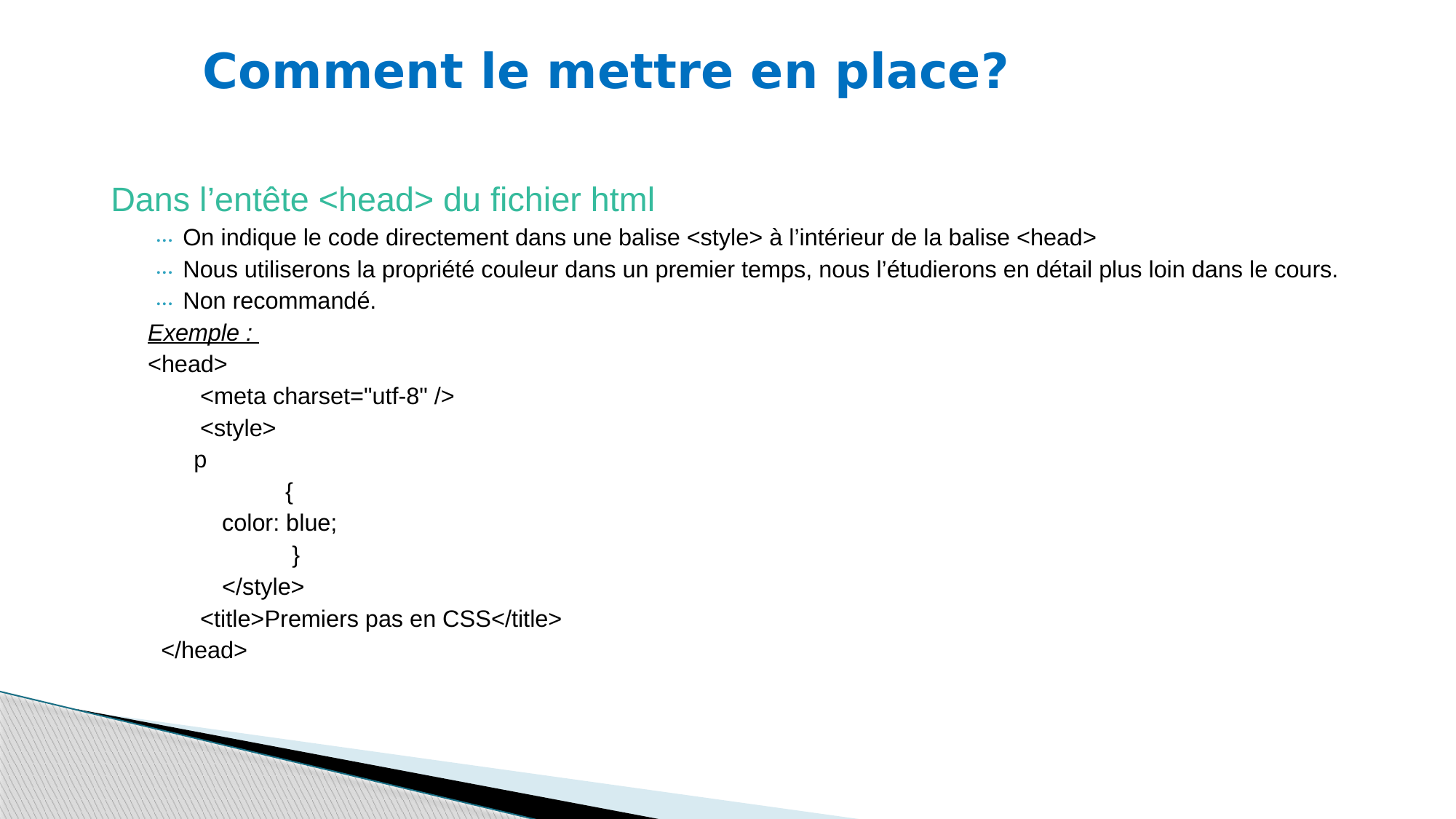

# Comment le mettre en place?
Dans l’entête <head> du fichier html
On indique le code directement dans une balise <style> à l’intérieur de la balise <head>
Nous utiliserons la propriété couleur dans un premier temps, nous l’étudierons en détail plus loin dans le cours.
Non recommandé.
Exemple :
<head>
        <meta charset="utf-8" />
        <style>
	       p
                     {
	    	color: blue;
                      }
    	</style>
        <title>Premiers pas en CSS</title>
  </head>